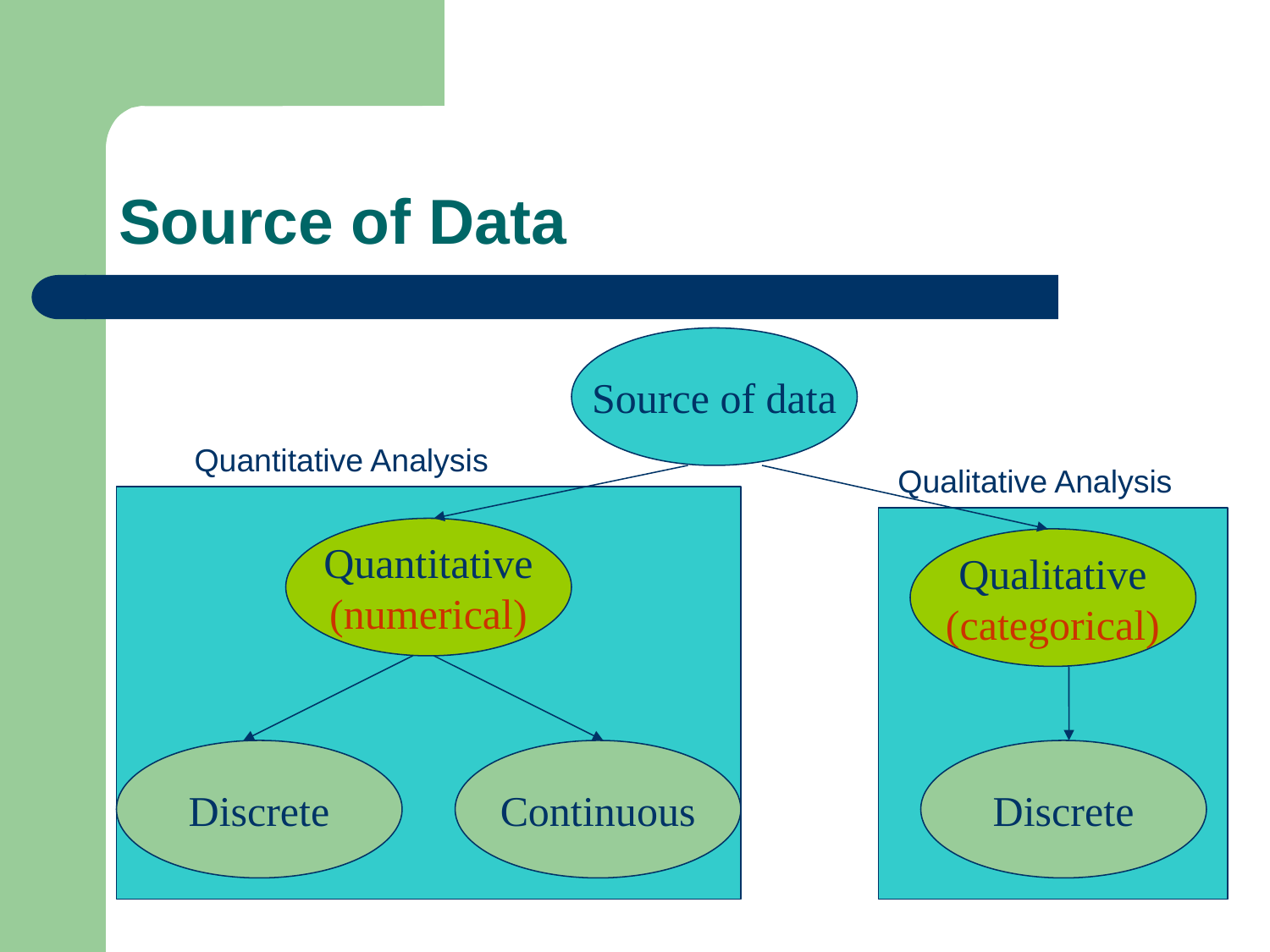

# Source of Data
Source of data

Quantitative
(numerical)
Qualitative
(categorical)

Discrete
Continuous
Discrete
Quantitative Analysis
Qualitative Analysis